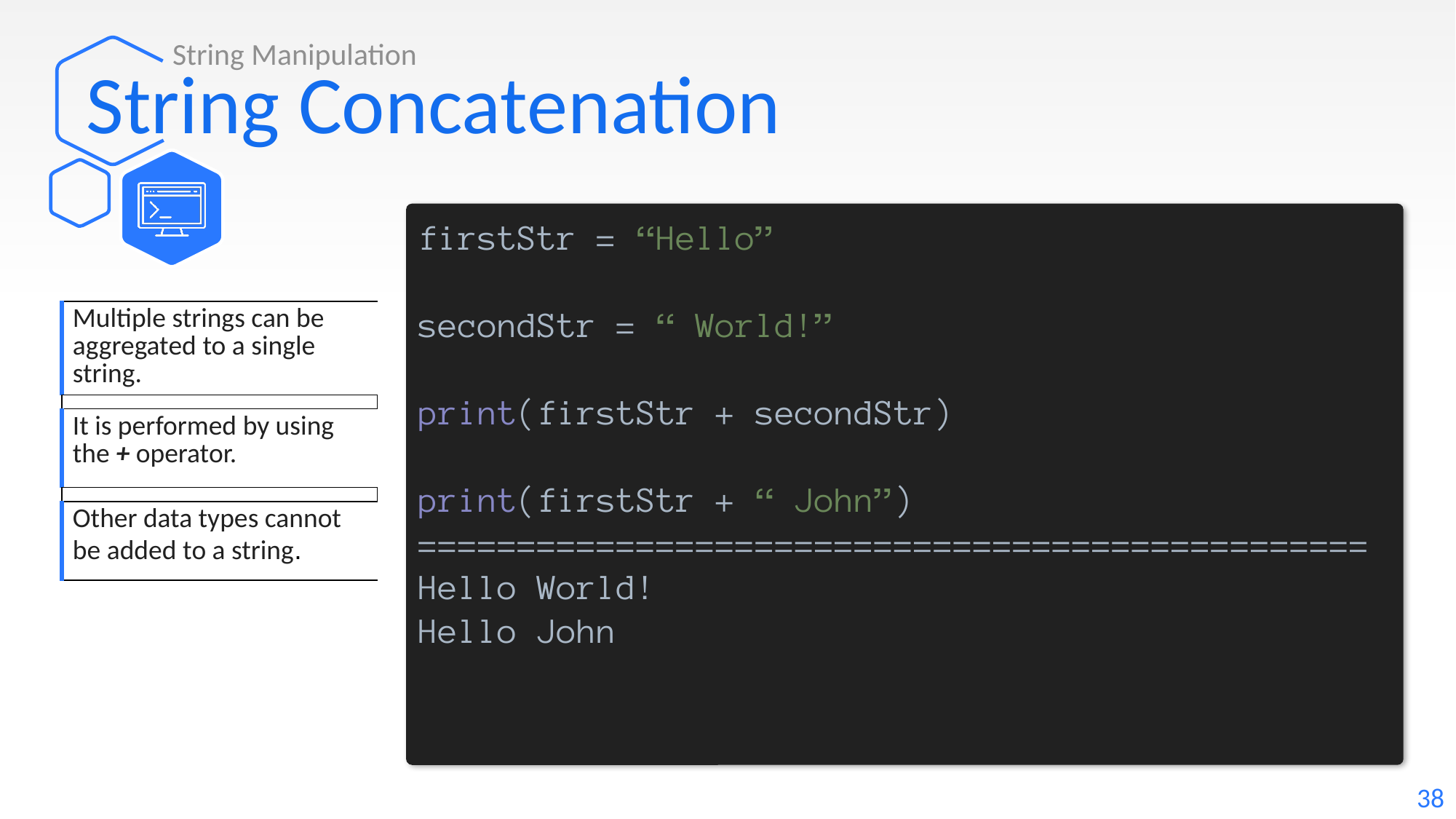

String Manipulation
# String Concatenation
firstStr = “Hello”

secondStr = “ World!”

print(firstStr + secondStr)

print(firstStr + “ John”)
================================================
Hello World!
Hello John
| Multiple strings can be aggregated to a single string. |
| --- |
|  |
| It is performed by using the + operator. |
|  |
| Other data types cannot be added to a string. |